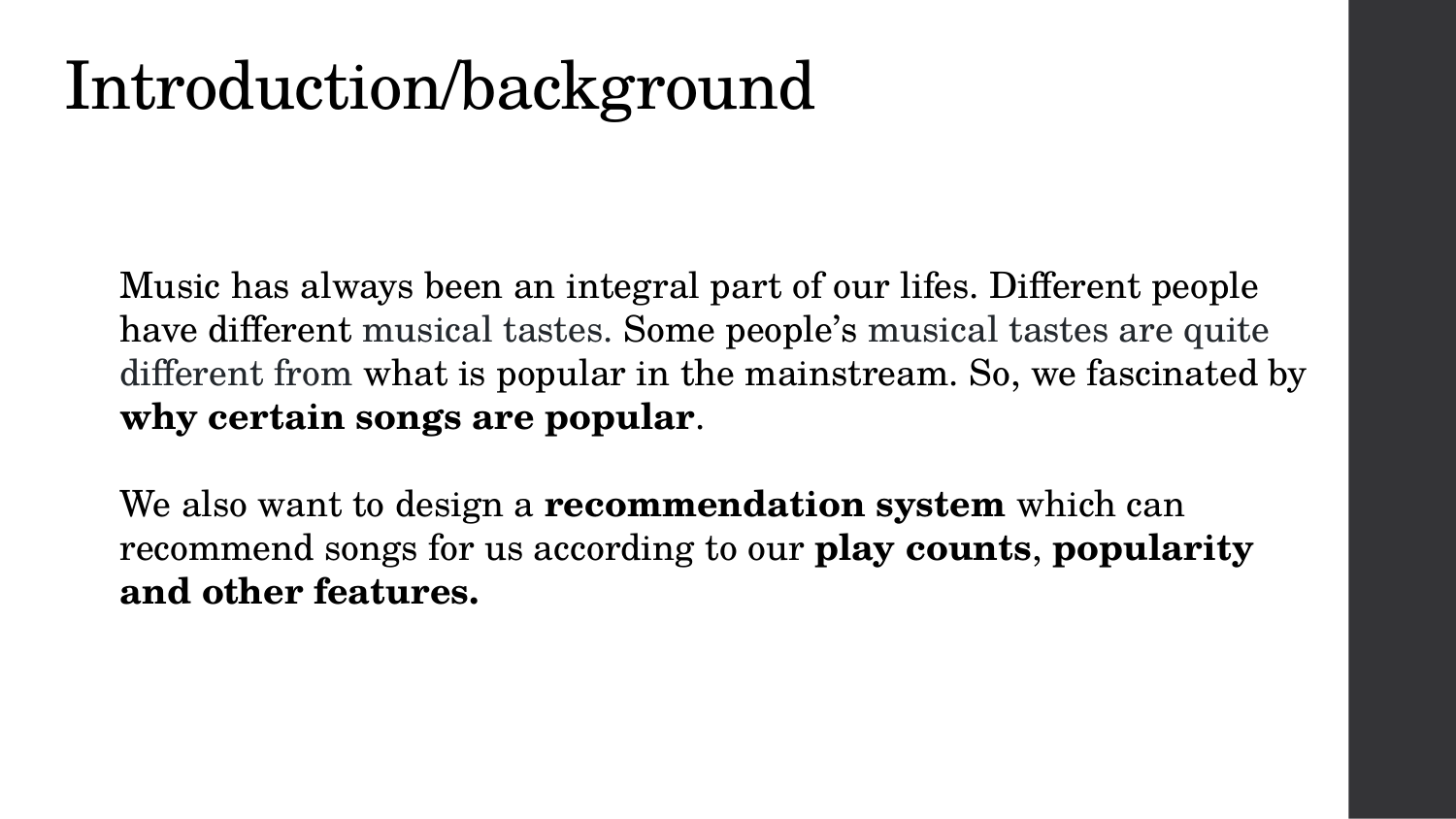

# Introduction/background

Music has always been an integral part of our lifes. Different people have different musical tastes. Some people’s musical tastes are quite different from what is popular in the mainstream. So, we fascinated by why certain songs are popular.

We also want to design a recommendation system which can recommend songs for us according to our play counts, popularity and other features.